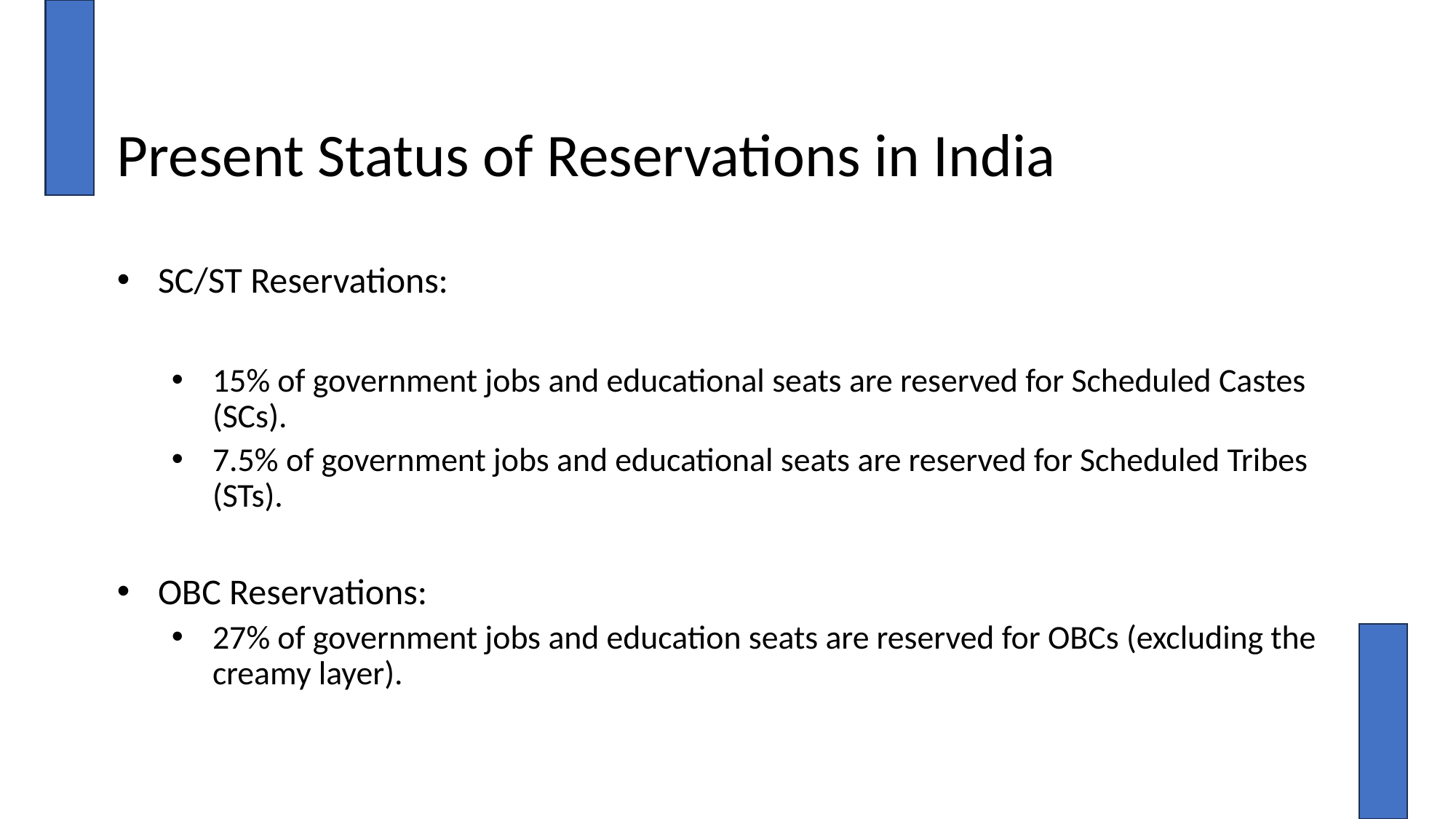

# Present Status of Reservations in India
SC/ST Reservations:

15% of government jobs and educational seats are reserved for Scheduled Castes (SCs).
7.5% of government jobs and educational seats are reserved for Scheduled Tribes (STs).

OBC Reservations:
27% of government jobs and education seats are reserved for OBCs (excluding the creamy layer).